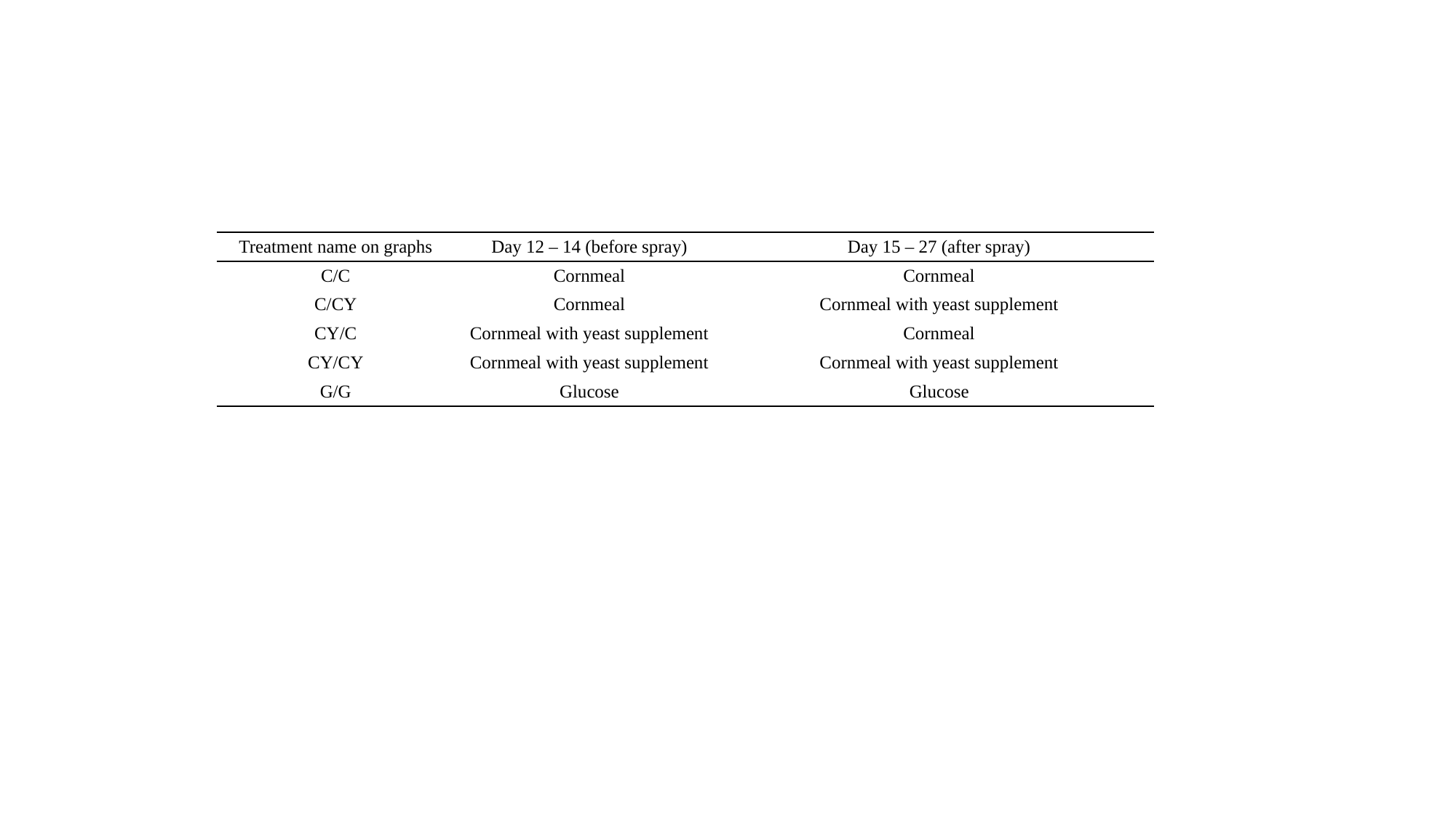

| Treatment name on graphs | Day 12 – 14 (before spray) | Day 15 – 27 (after spray) |
| --- | --- | --- |
| C/C | Cornmeal | Cornmeal |
| C/CY | Cornmeal | Cornmeal with yeast supplement |
| CY/C | Cornmeal with yeast supplement | Cornmeal |
| CY/CY | Cornmeal with yeast supplement | Cornmeal with yeast supplement |
| G/G | Glucose | Glucose |